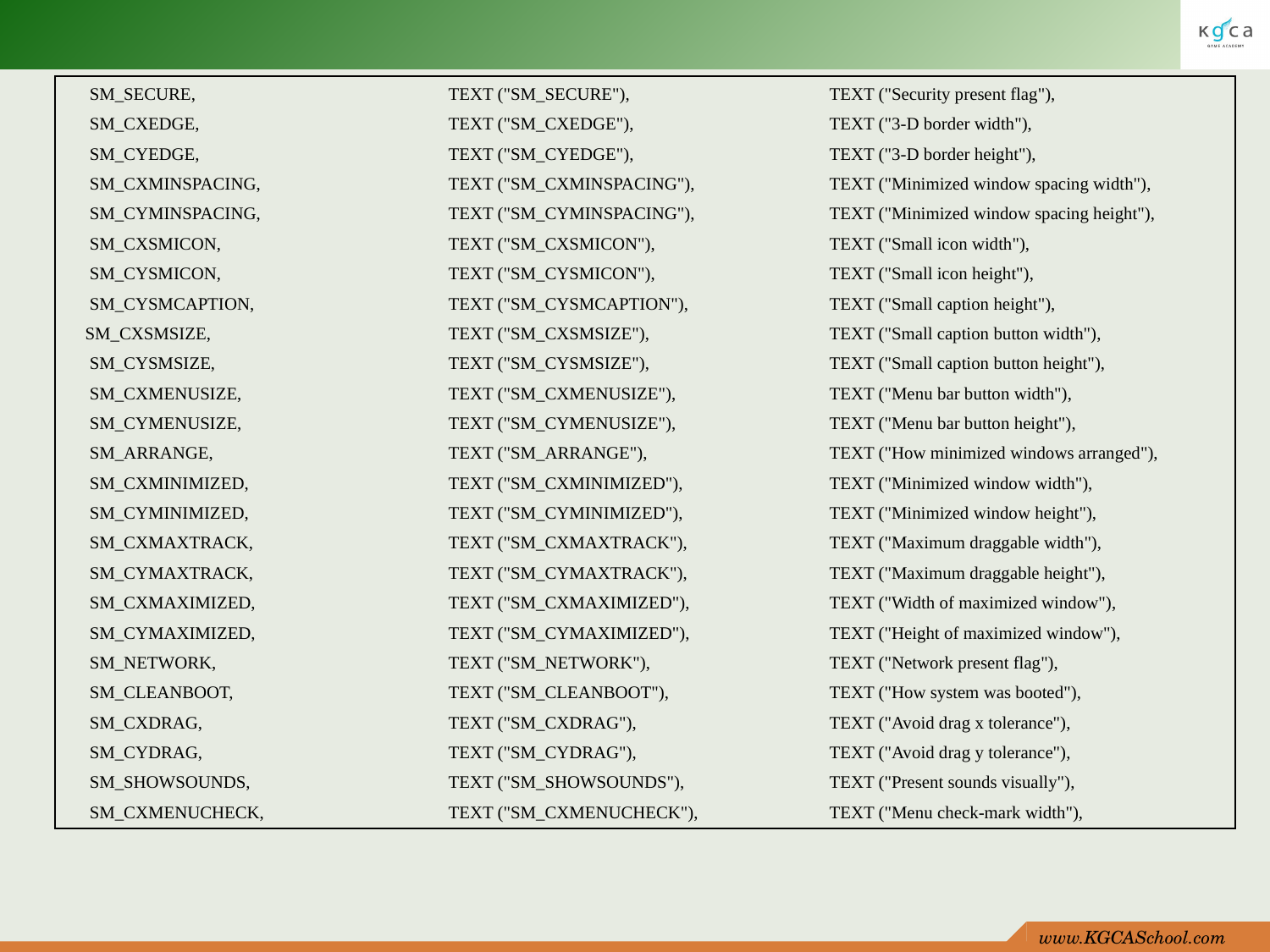

SM_SECURE,               		TEXT ("SM_SECURE"), 		TEXT ("Security present flag"),
     SM_CXEDGE,               		TEXT ("SM_CXEDGE"), 		TEXT ("3-D border width"),
     SM_CYEDGE,               		TEXT ("SM_CYEDGE"), 		TEXT ("3-D border height"),
     SM_CXMINSPACING,         		TEXT ("SM_CXMINSPACING"), 		TEXT ("Minimized window spacing width"),
     SM_CYMINSPACING,         		TEXT ("SM_CYMINSPACING"), 		TEXT ("Minimized window spacing height"),
     SM_CXSMICON,             		TEXT ("SM_CXSMICON"), 		TEXT ("Small icon width"),
     SM_CYSMICON,             		TEXT ("SM_CYSMICON"), 		TEXT ("Small icon height"),
     SM_CYSMCAPTION,          		TEXT ("SM_CYSMCAPTION"), 		TEXT ("Small caption height"),
    SM_CXSMSIZE,             		TEXT ("SM_CXSMSIZE"), 		TEXT ("Small caption button width"),
     SM_CYSMSIZE,             		TEXT ("SM_CYSMSIZE"), 		TEXT ("Small caption button height"),
     SM_CXMENUSIZE,           		TEXT ("SM_CXMENUSIZE"), 		TEXT ("Menu bar button width"),
     SM_CYMENUSIZE,           		TEXT ("SM_CYMENUSIZE"), 		TEXT ("Menu bar button height"),
     SM_ARRANGE,              		TEXT ("SM_ARRANGE"), 		TEXT ("How minimized windows arranged"),
     SM_CXMINIMIZED,          		TEXT ("SM_CXMINIMIZED"), 		TEXT ("Minimized window width"),
     SM_CYMINIMIZED,          		TEXT ("SM_CYMINIMIZED"), 		TEXT ("Minimized window height"),
     SM_CXMAXTRACK,           		TEXT ("SM_CXMAXTRACK"), 		TEXT ("Maximum draggable width"),
     SM_CYMAXTRACK,           		TEXT ("SM_CYMAXTRACK"), 		TEXT ("Maximum draggable height"),
     SM_CXMAXIMIZED,          		TEXT ("SM_CXMAXIMIZED"), 		TEXT ("Width of maximized window"),
     SM_CYMAXIMIZED,          		TEXT ("SM_CYMAXIMIZED"), 		TEXT ("Height of maximized window"),
     SM_NETWORK,              		TEXT ("SM_NETWORK"), 		TEXT ("Network present flag"),
     SM_CLEANBOOT,            		TEXT ("SM_CLEANBOOT"), 		TEXT ("How system was booted"),
     SM_CXDRAG,               		TEXT ("SM_CXDRAG"), 		TEXT ("Avoid drag x tolerance"),
     SM_CYDRAG,               		TEXT ("SM_CYDRAG"), 		TEXT ("Avoid drag y tolerance"),
     SM_SHOWSOUNDS,           		TEXT ("SM_SHOWSOUNDS"), 		TEXT ("Present sounds visually"),
     SM_CXMENUCHECK,          		TEXT ("SM_CXMENUCHECK"), 	TEXT ("Menu check-mark width"),